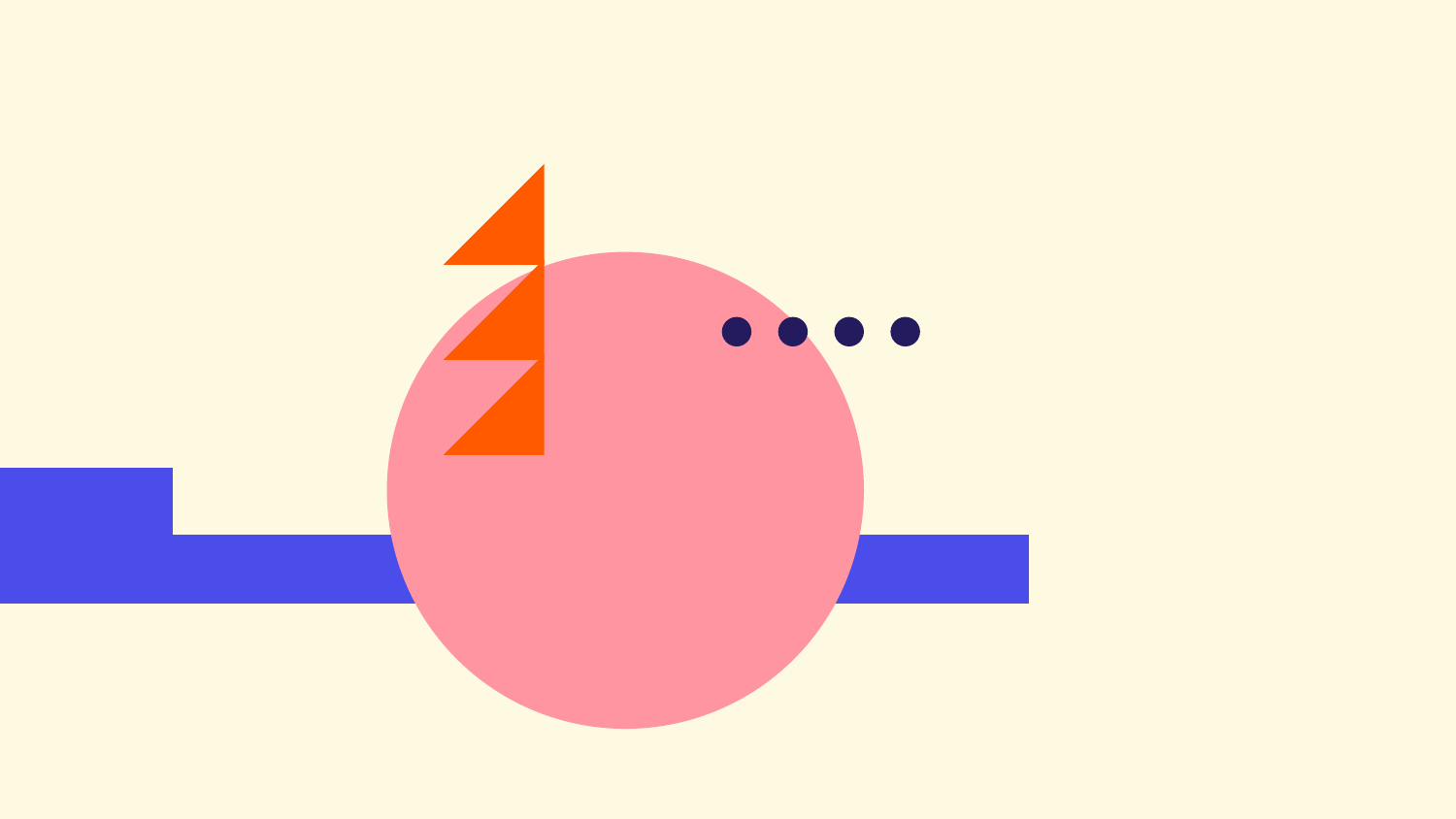

# IV. MODÈLE DE BD NoSQL ORIENTÉE COLONNE ET CHOIX